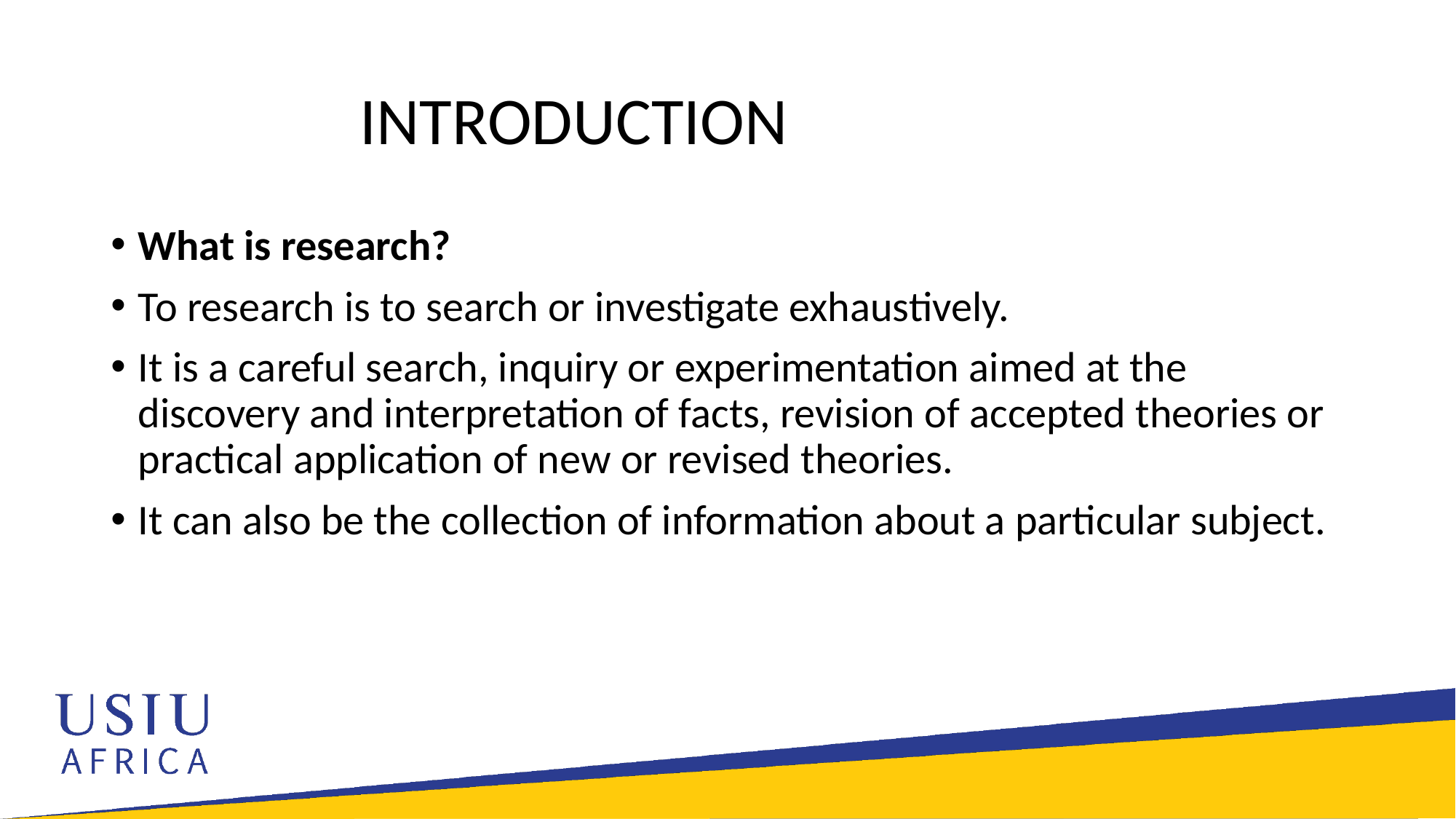

# INTRODUCTION
What is research?
To research is to search or investigate exhaustively.
It is a careful search, inquiry or experimentation aimed at the discovery and interpretation of facts, revision of accepted theories or practical application of new or revised theories.
It can also be the collection of information about a particular subject.